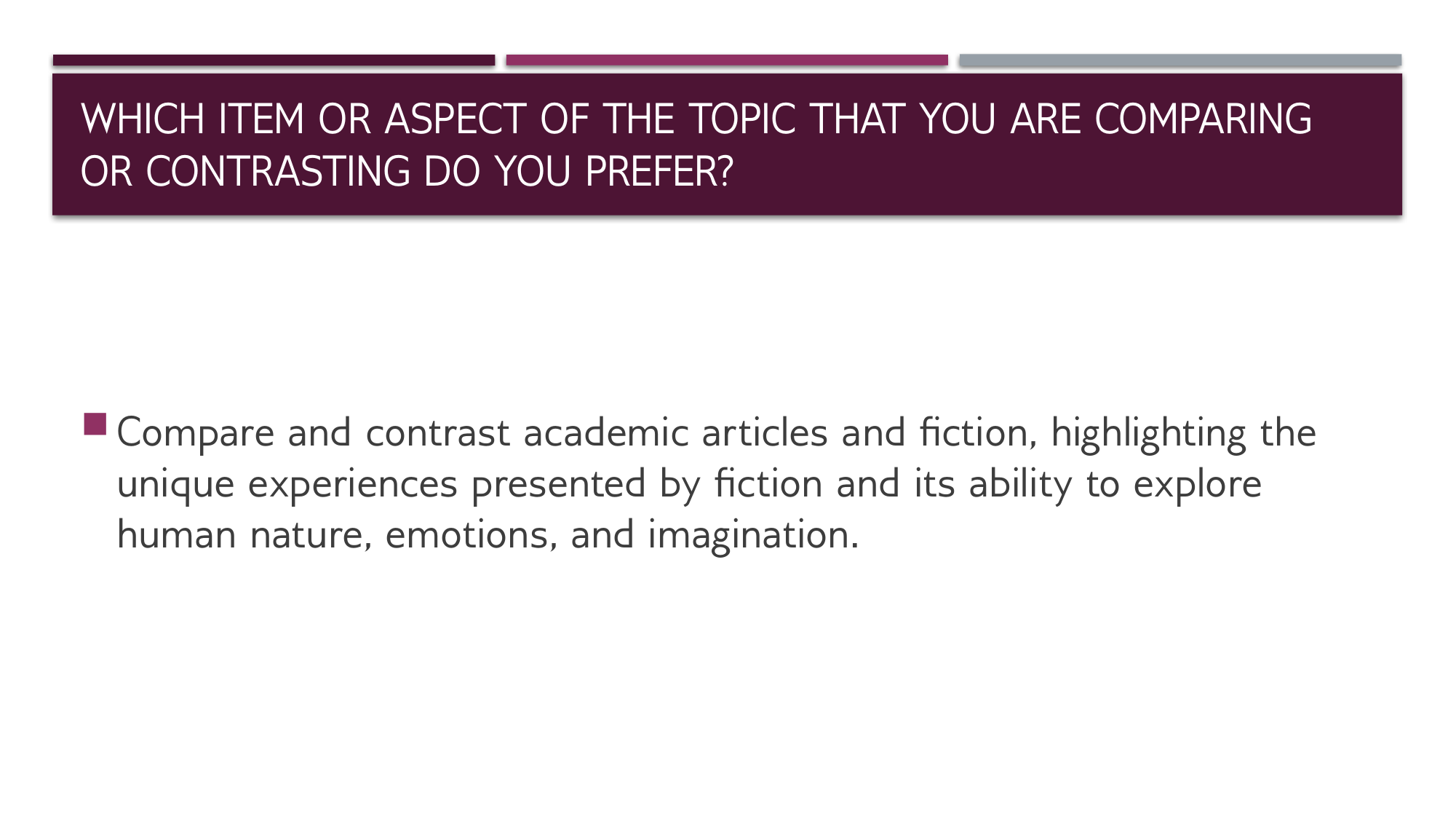

# Which item or aspect of the topic that you are comparing or contrasting Do you prefer?
Compare and contrast academic articles and fiction, highlighting the unique experiences presented by fiction and its ability to explore human nature, emotions, and imagination.